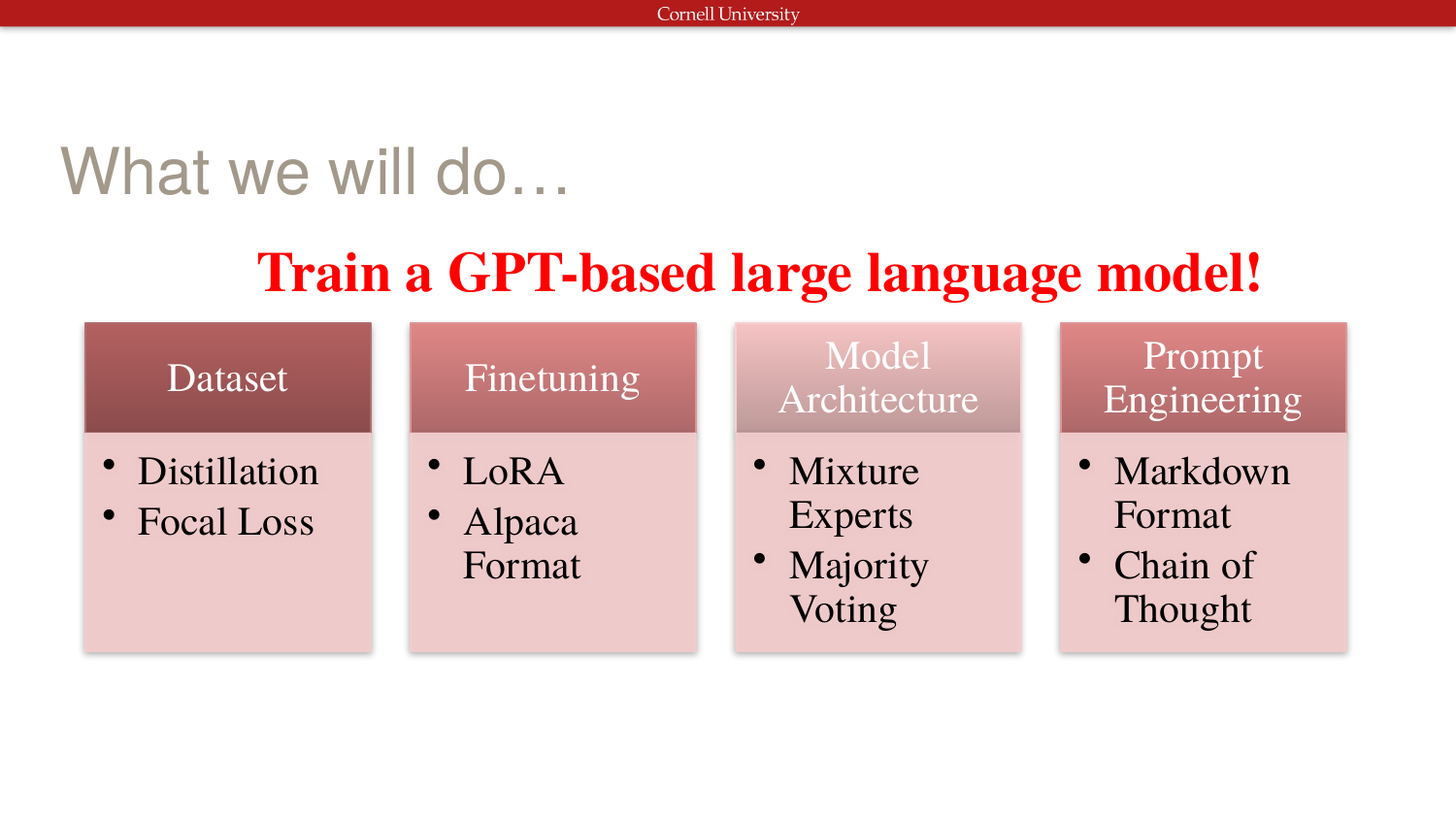

Dataset
Distillation
Focal Loss
Finetuning
LoRA
Alpaca Format
Model Architecture
Mixture Experts
Majority Voting
Prompt Engineering
Markdown Format
Chain of Thought
# What we will do…
Train a GPT-based large language model!